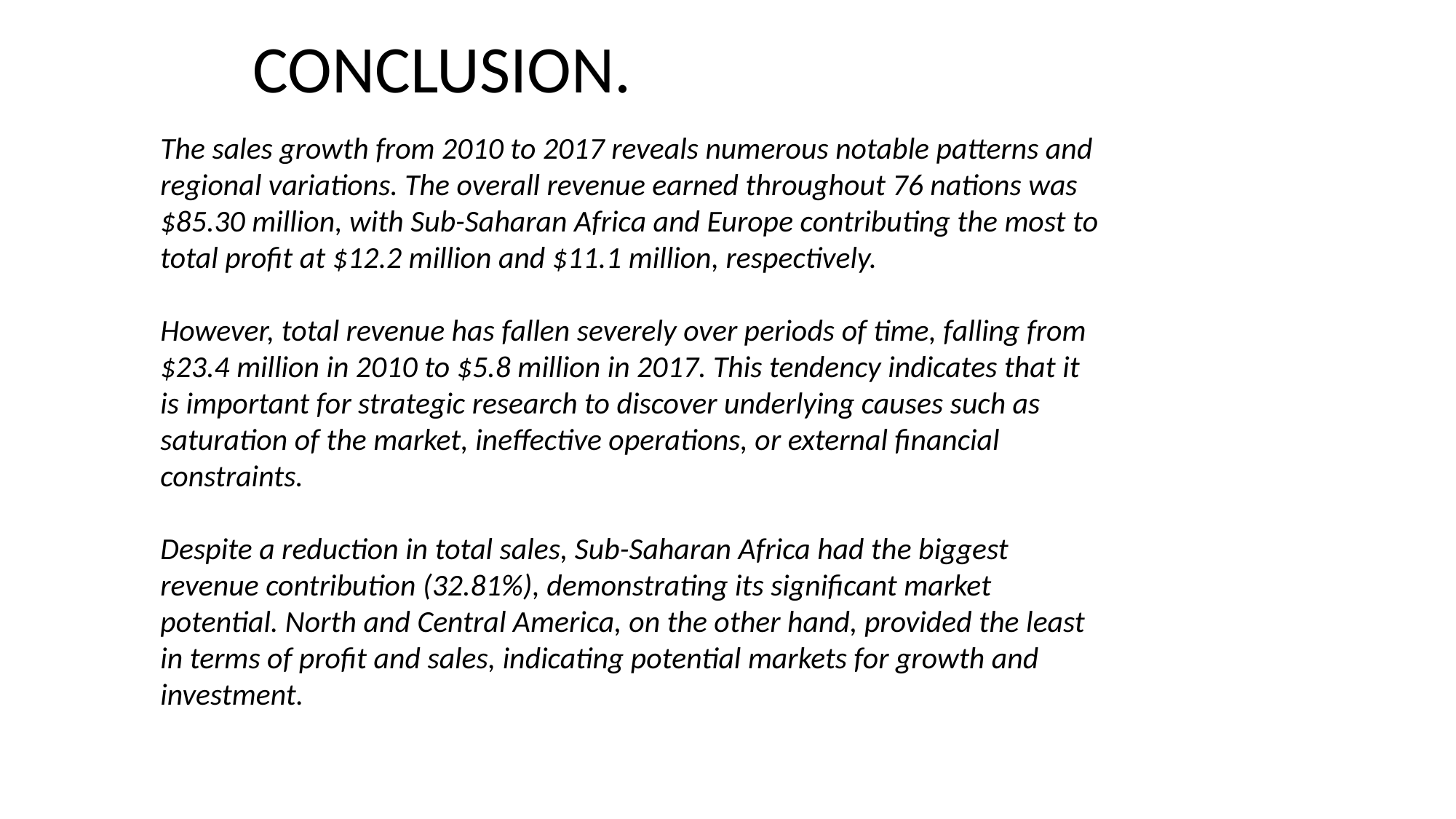

# CONCLUSION.
The sales growth from 2010 to 2017 reveals numerous notable patterns and regional variations. The overall revenue earned throughout 76 nations was $85.30 million, with Sub-Saharan Africa and Europe contributing the most to total profit at $12.2 million and $11.1 million, respectively.

However, total revenue has fallen severely over periods of time, falling from $23.4 million in 2010 to $5.8 million in 2017. This tendency indicates that it is important for strategic research to discover underlying causes such as saturation of the market, ineffective operations, or external financial constraints.

Despite a reduction in total sales, Sub-Saharan Africa had the biggest revenue contribution (32.81%), demonstrating its significant market potential. North and Central America, on the other hand, provided the least in terms of profit and sales, indicating potential markets for growth and investment.